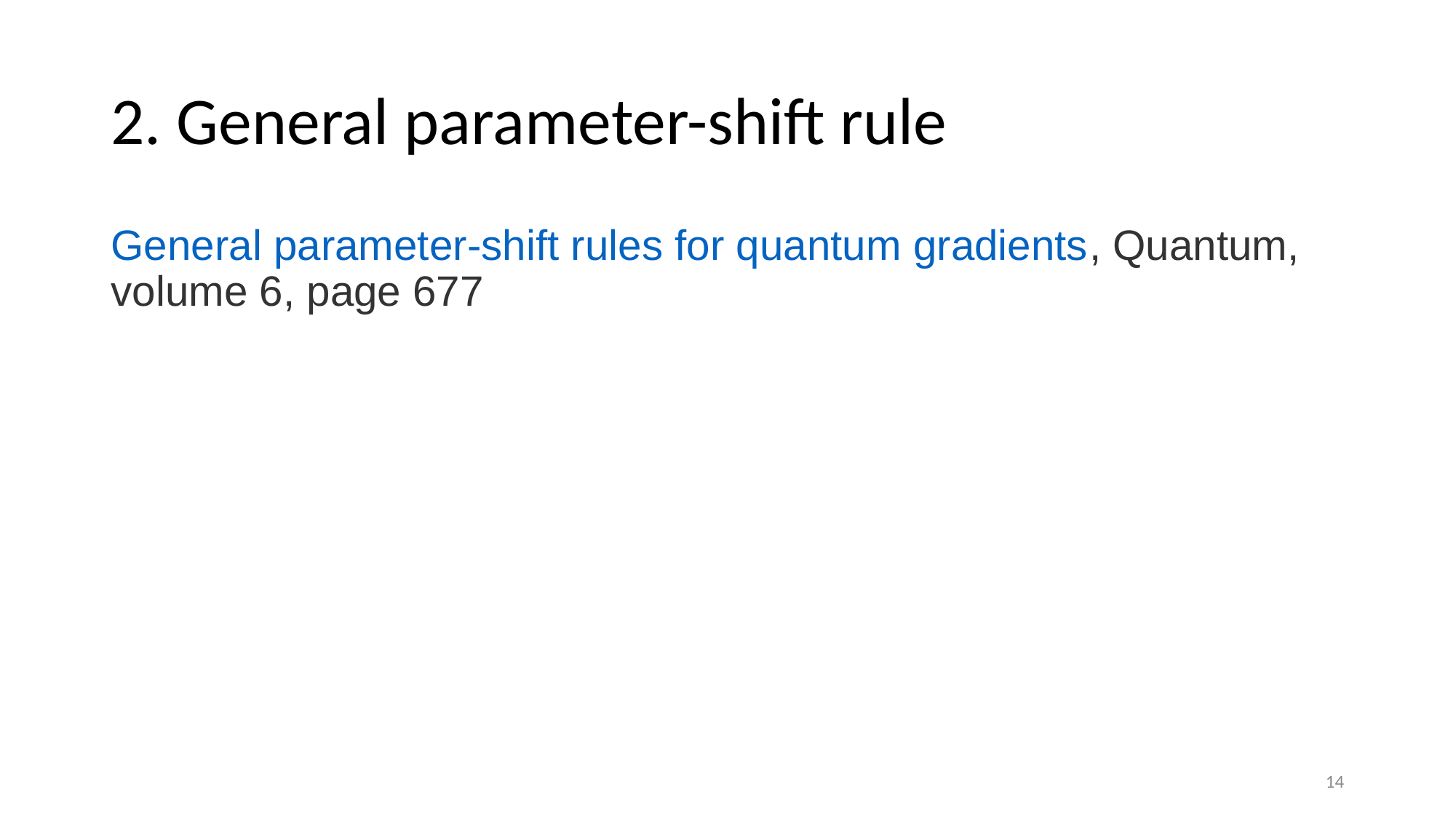

# 2. General parameter-shift rule
General parameter-shift rules for quantum gradients, Quantum, volume 6, page 677

14